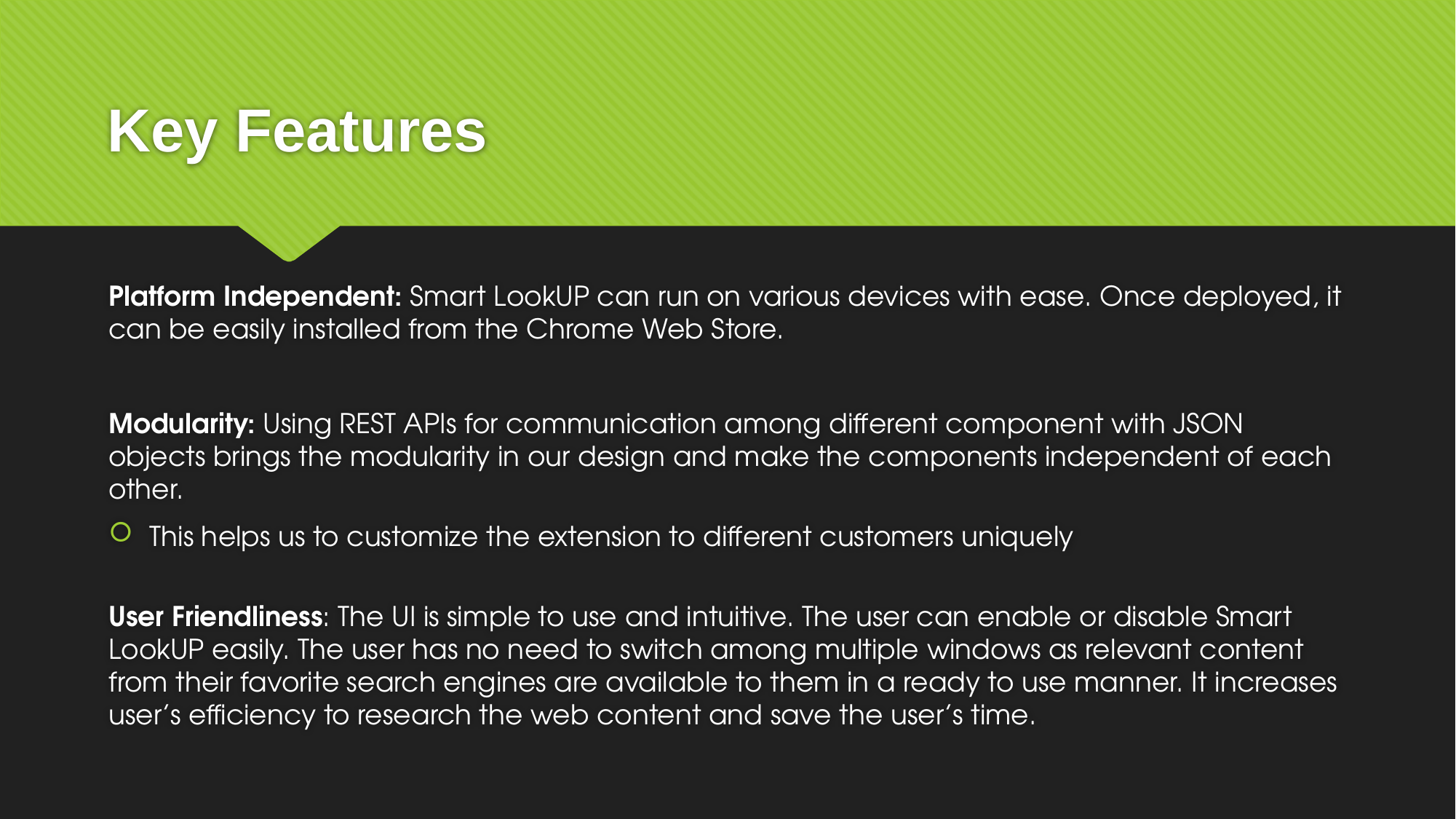

# Key Features
Platform Independent: Smart LookUP can run on various devices with ease. Once deployed, it can be easily installed from the Chrome Web Store.

Modularity: Using REST APIs for communication among different component with JSON objects brings the modularity in our design and make the components independent of each other.
This helps us to customize the extension to different customers uniquely
User Friendliness: The UI is simple to use and intuitive. The user can enable or disable Smart LookUP easily. The user has no need to switch among multiple windows as relevant content from their favorite search engines are available to them in a ready to use manner. It increases user’s efficiency to research the web content and save the user’s time.